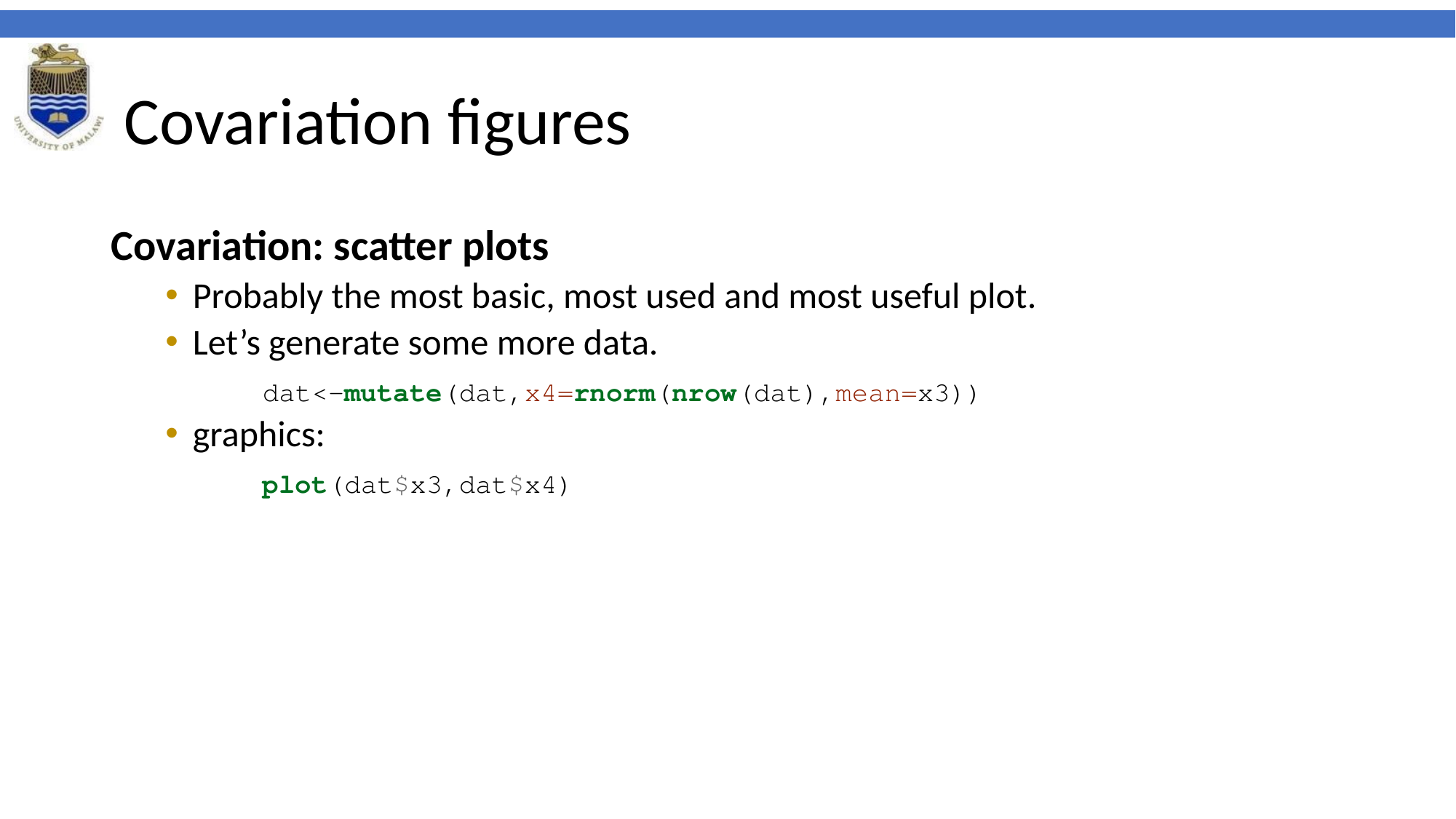

# Covariation figures
Covariation: scatter plots
Probably the most basic, most used and most useful plot.
Let’s generate some more data.
dat<-mutate(dat,x4=rnorm(nrow(dat),mean=x3))
graphics:
plot(dat$x3,dat$x4)